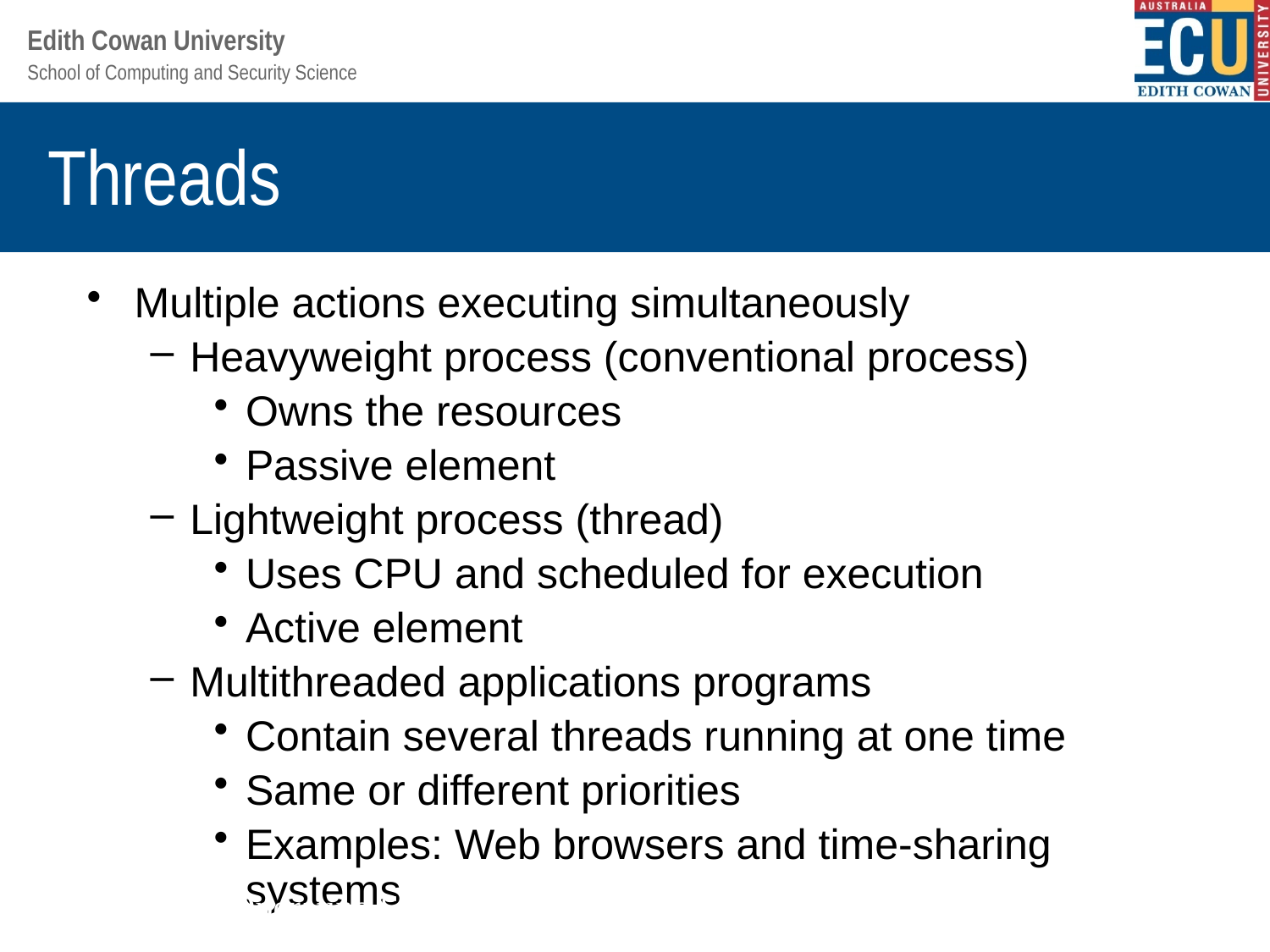

# Threads
Multiple actions executing simultaneously
Heavyweight process (conventional process)
Owns the resources
Passive element
Lightweight process (thread)
Uses CPU and scheduled for execution
Active element
Multithreaded applications programs
Contain several threads running at one time
Same or different priorities
Examples: Web browsers and time-sharing systems
Understanding Operating Systems, Sixth Edition
53